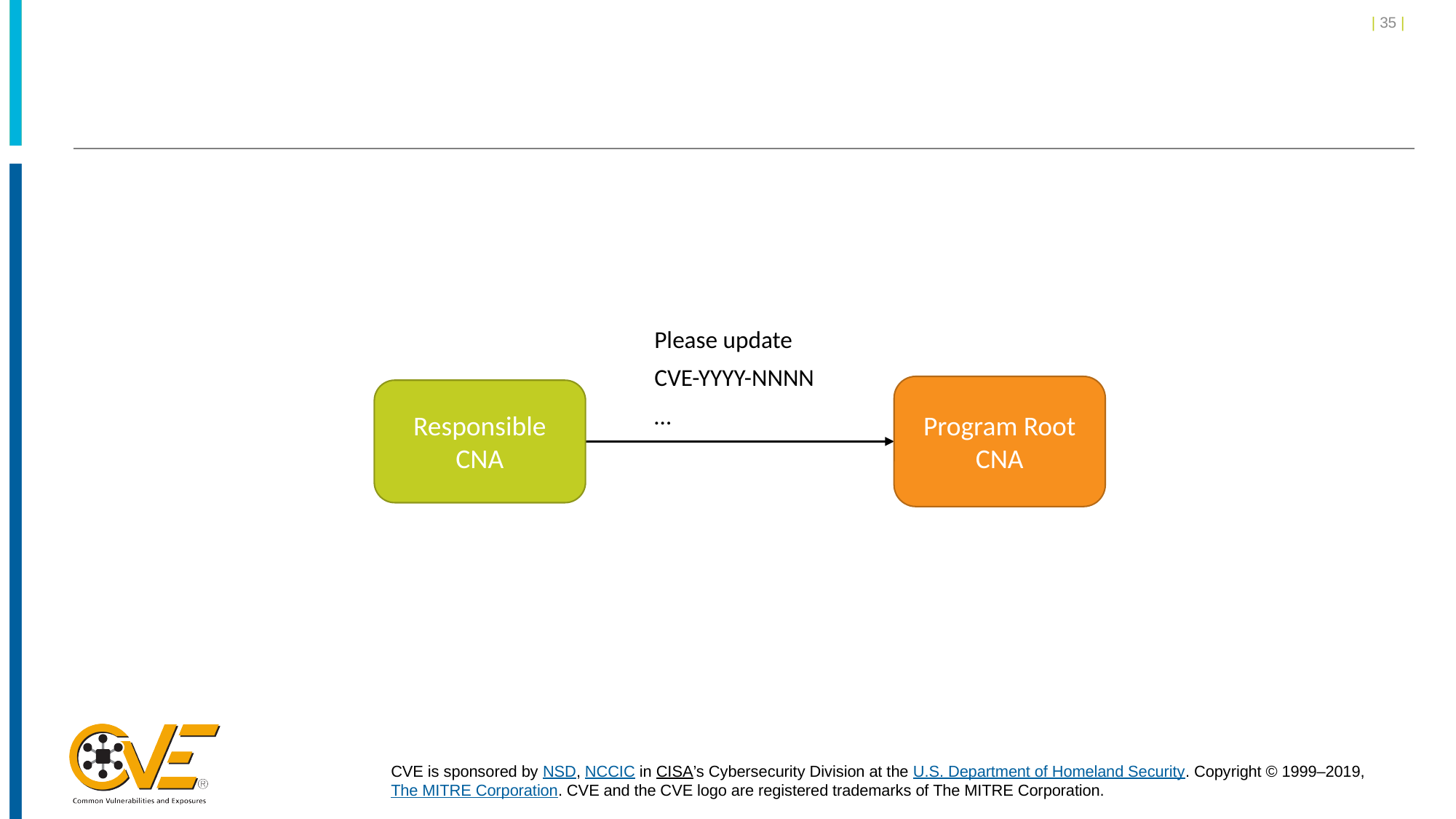

| 35 |
Please update
CVE-YYYY-NNNN
…
Program Root CNA
Responsible CNA